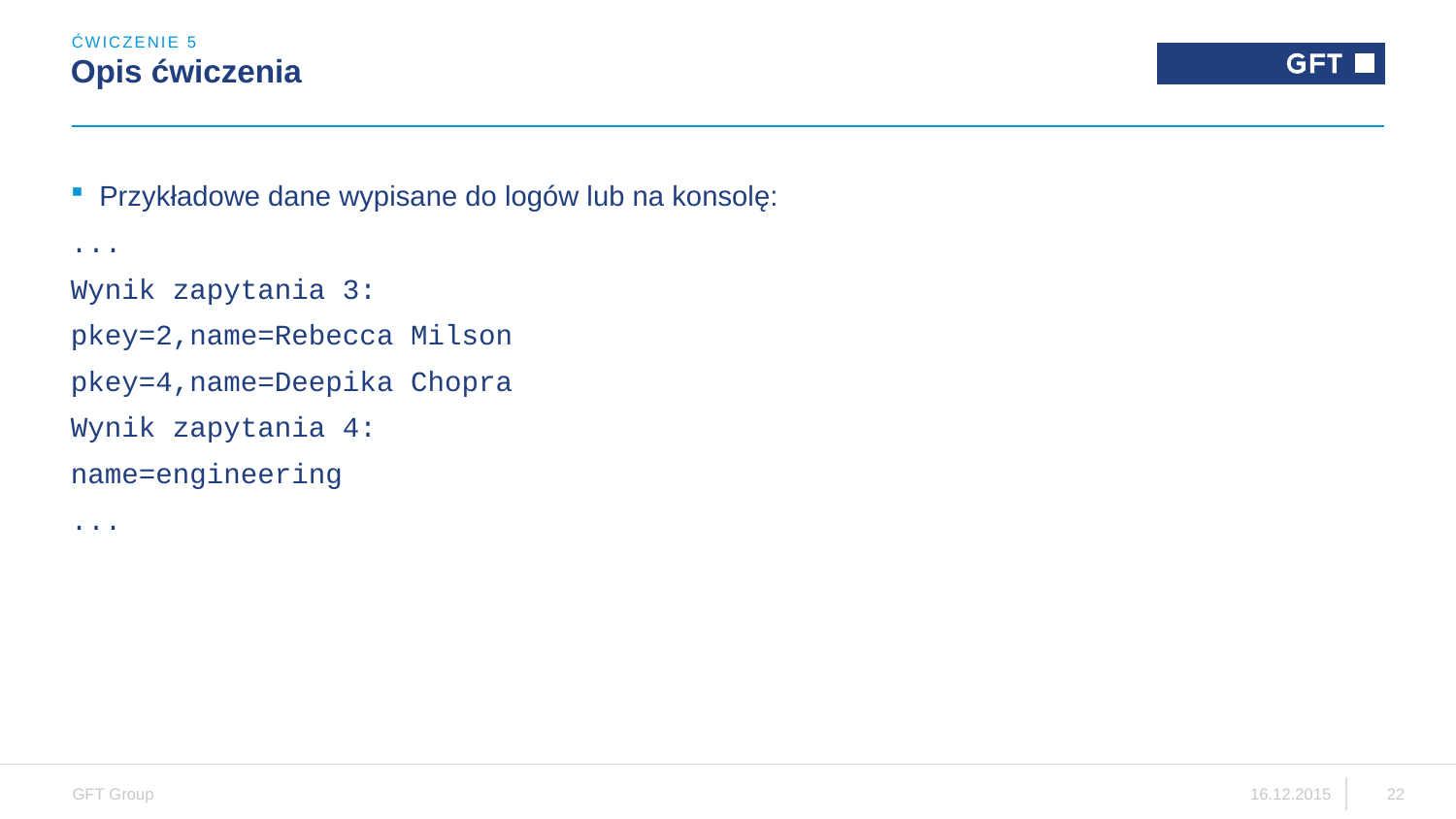

ĆWICZENIE 5
# Opis ćwiczenia
Przykładowe dane wypisane do logów lub na konsolę:
...
Wynik zapytania 3:
pkey=2,name=Rebecca Milson
pkey=4,name=Deepika Chopra
Wynik zapytania 4:
name=engineering
...